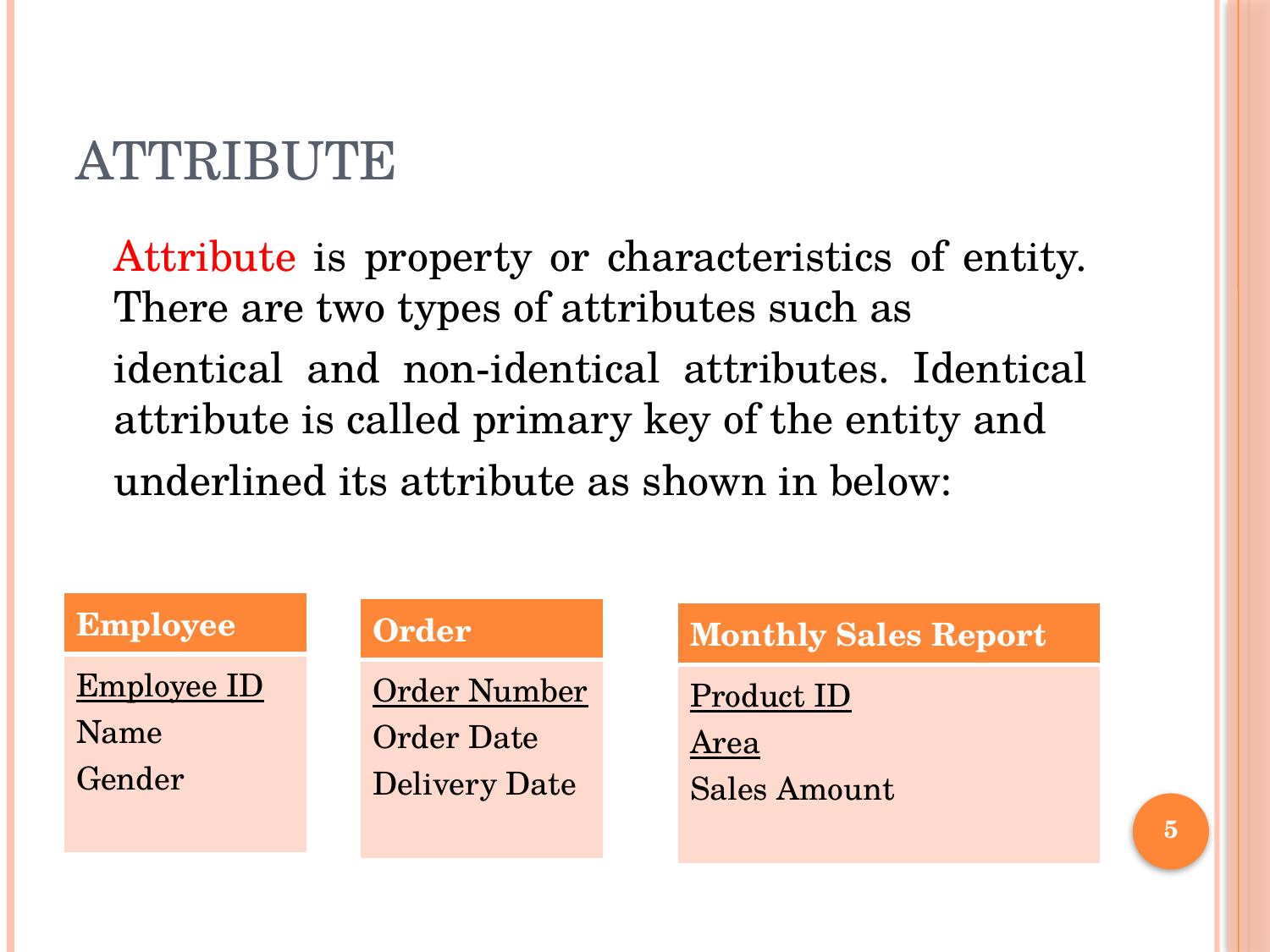

# Attribute
	Attribute is property or characteristics of entity. There are two types of attributes such as
	identical and non-identical attributes. Identical attribute is called primary key of the entity and
	underlined its attribute as shown in below:
| Employee |
| --- |
| Employee ID Name Gender |
| Order |
| --- |
| Order Number Order Date Delivery Date |
| Monthly Sales Report |
| --- |
| Product ID Area Sales Amount |
5